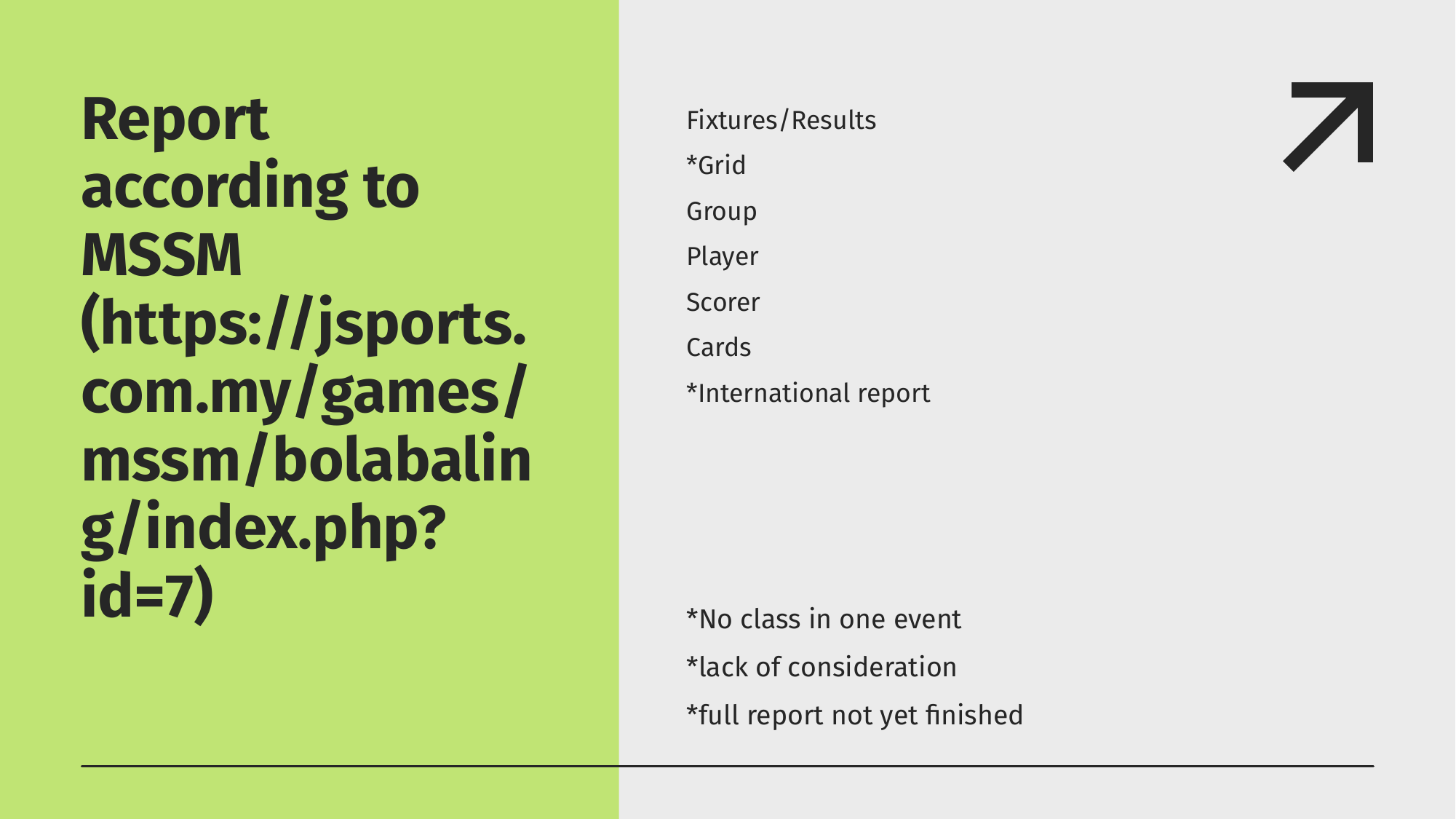

# Report according to MSSM (https://jsports.com.my/games/mssm/bolabaling/index.php?id=7)
Fixtures/Results
*Grid
Group
Player
Scorer
Cards
*International report
*No class in one event
*lack of consideration
*full report not yet finished